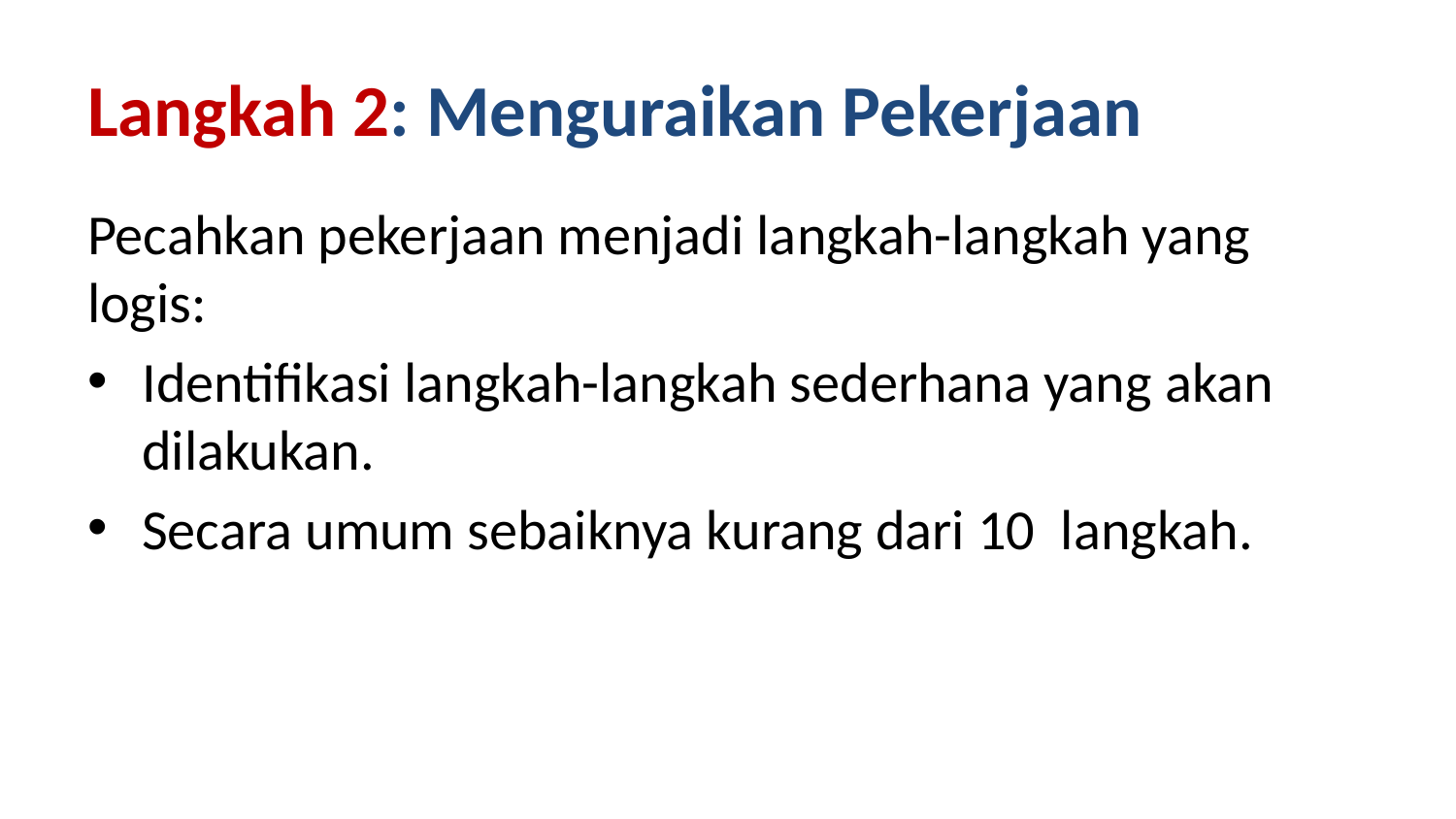

# Langkah 2: Menguraikan Pekerjaan
Pecahkan pekerjaan menjadi langkah-langkah yang logis:
Identifikasi langkah-langkah sederhana yang akan dilakukan.
Secara umum sebaiknya kurang dari 10  langkah.

8